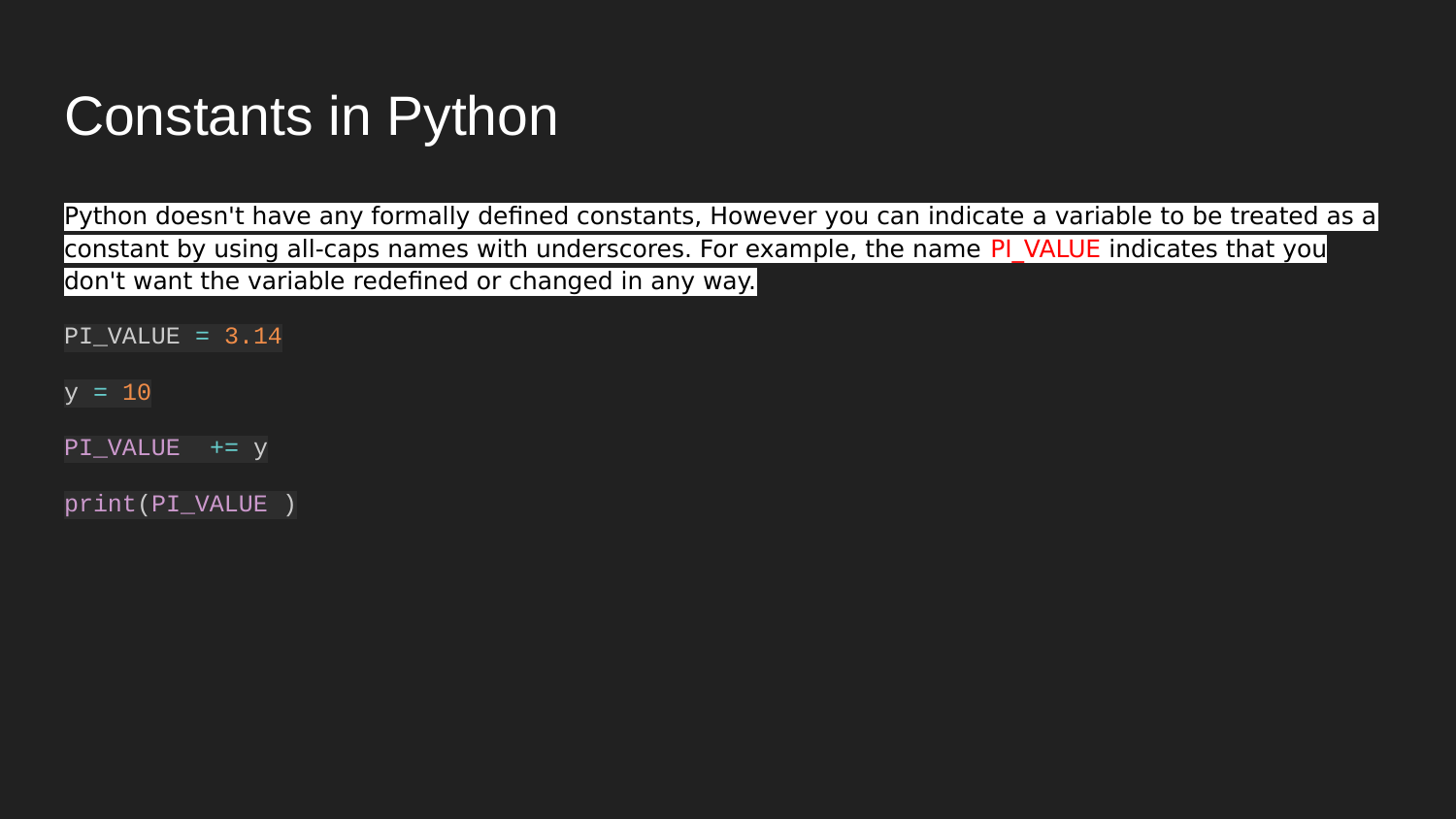

# Constants in Python
Python doesn't have any formally defined constants, However you can indicate a variable to be treated as a constant by using all-caps names with underscores. For example, the name PI_VALUE indicates that you don't want the variable redefined or changed in any way.
PI_VALUE = 3.14
y = 10
PI_VALUE  += y
print(PI_VALUE )